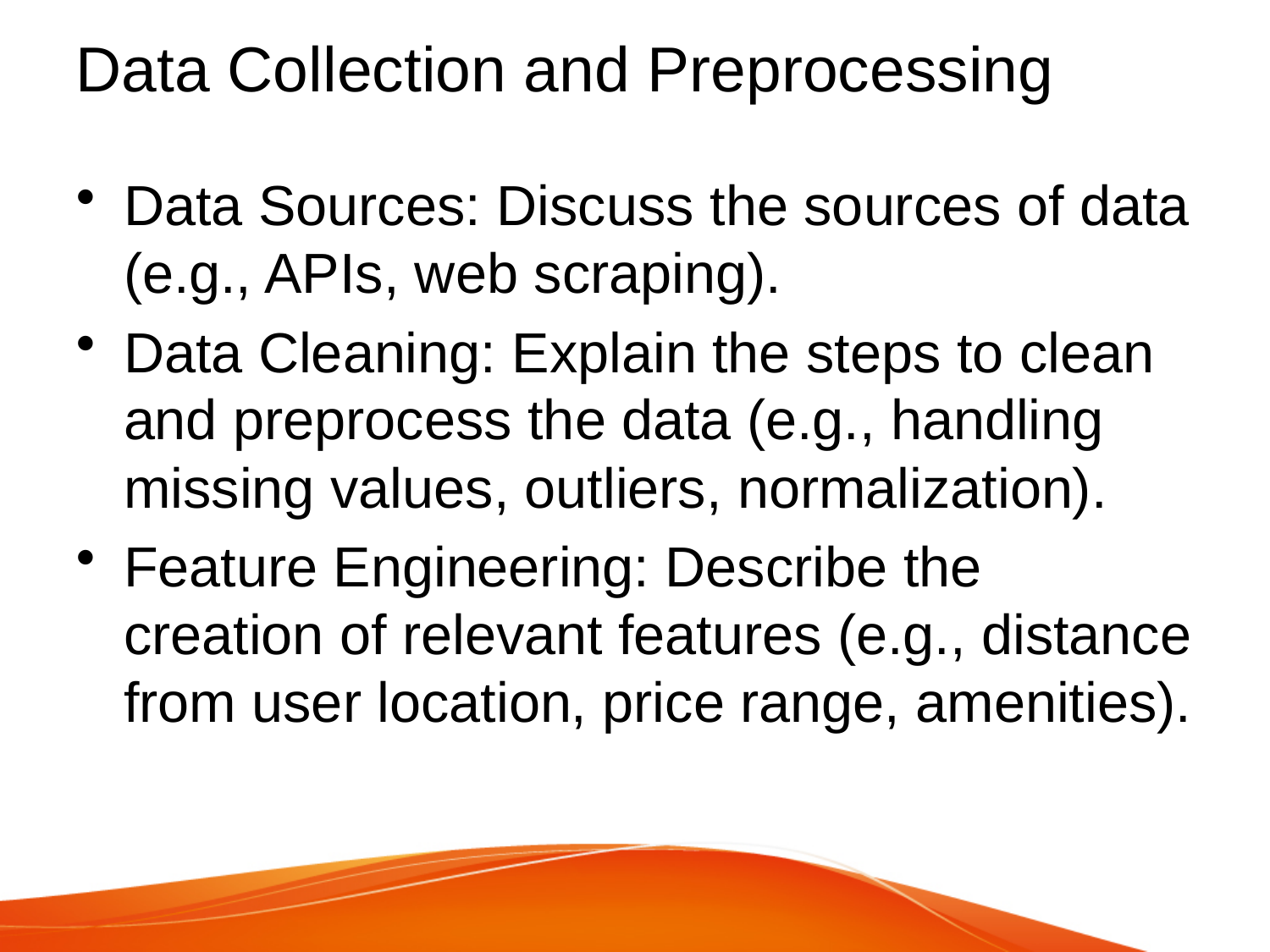

# Data Collection and Preprocessing
Data Sources: Discuss the sources of data (e.g., APIs, web scraping).
Data Cleaning: Explain the steps to clean and preprocess the data (e.g., handling missing values, outliers, normalization).
Feature Engineering: Describe the creation of relevant features (e.g., distance from user location, price range, amenities).